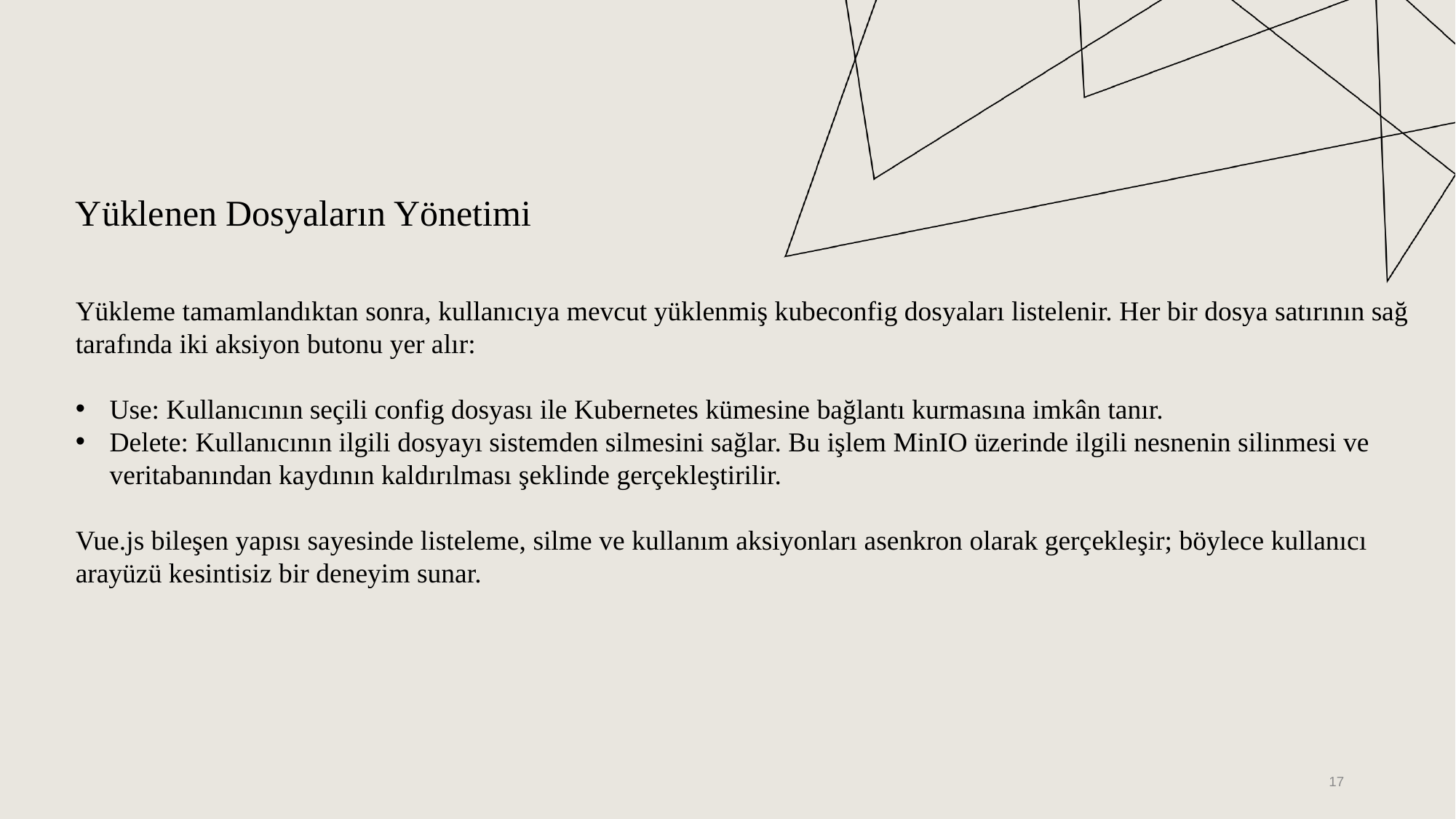

# Yüklenen Dosyaların Yönetimi
Yükleme tamamlandıktan sonra, kullanıcıya mevcut yüklenmiş kubeconfig dosyaları listelenir. Her bir dosya satırının sağ tarafında iki aksiyon butonu yer alır:
Use: Kullanıcının seçili config dosyası ile Kubernetes kümesine bağlantı kurmasına imkân tanır.
Delete: Kullanıcının ilgili dosyayı sistemden silmesini sağlar. Bu işlem MinIO üzerinde ilgili nesnenin silinmesi ve veritabanından kaydının kaldırılması şeklinde gerçekleştirilir.

Vue.js bileşen yapısı sayesinde listeleme, silme ve kullanım aksiyonları asenkron olarak gerçekleşir; böylece kullanıcı arayüzü kesintisiz bir deneyim sunar.
17